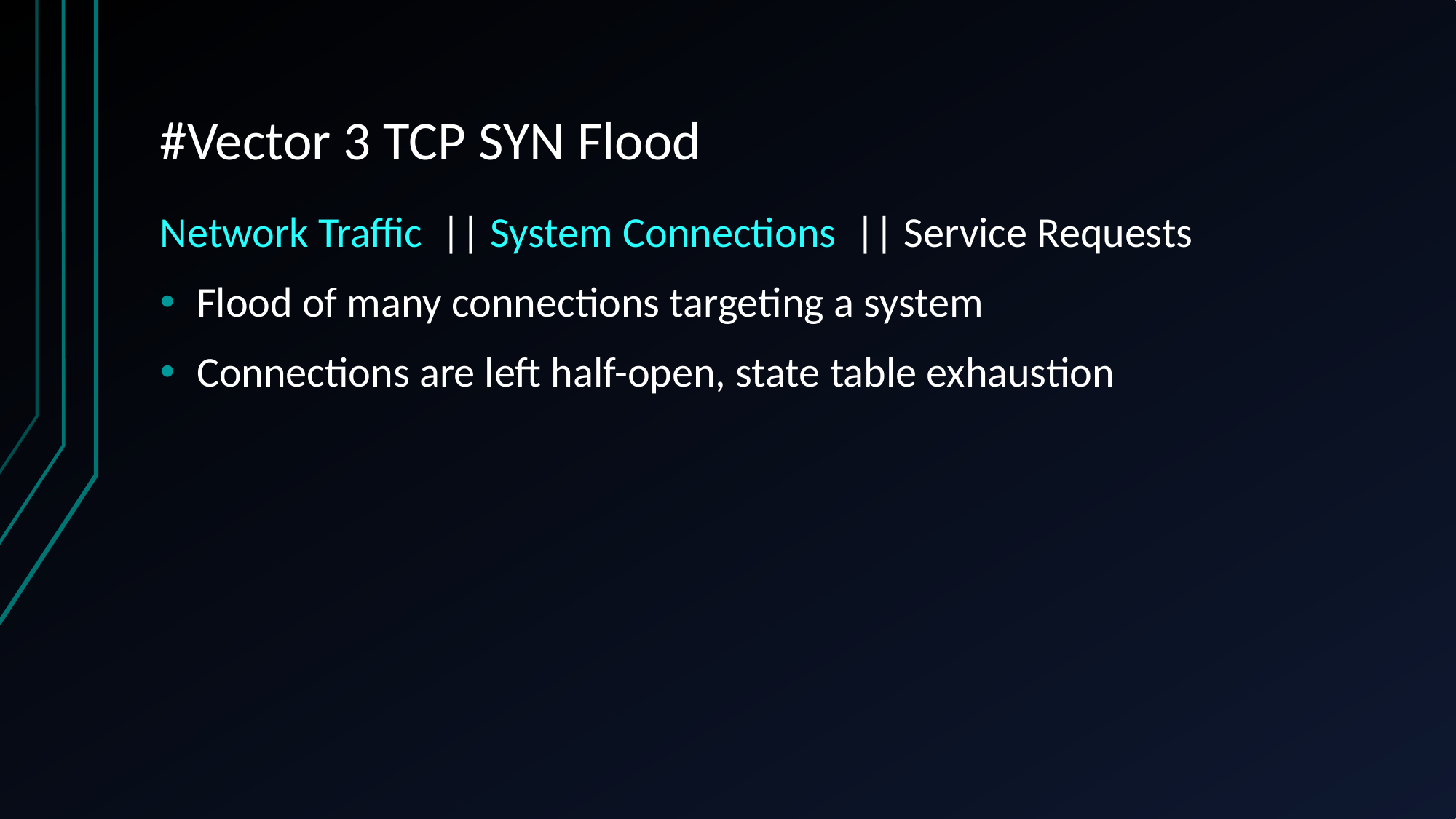

# #Vector 3 TCP SYN Flood
Network Traffic  || System Connections  || Service Requests
Flood of many connections targeting a system
Connections are left half-open, state table exhaustion